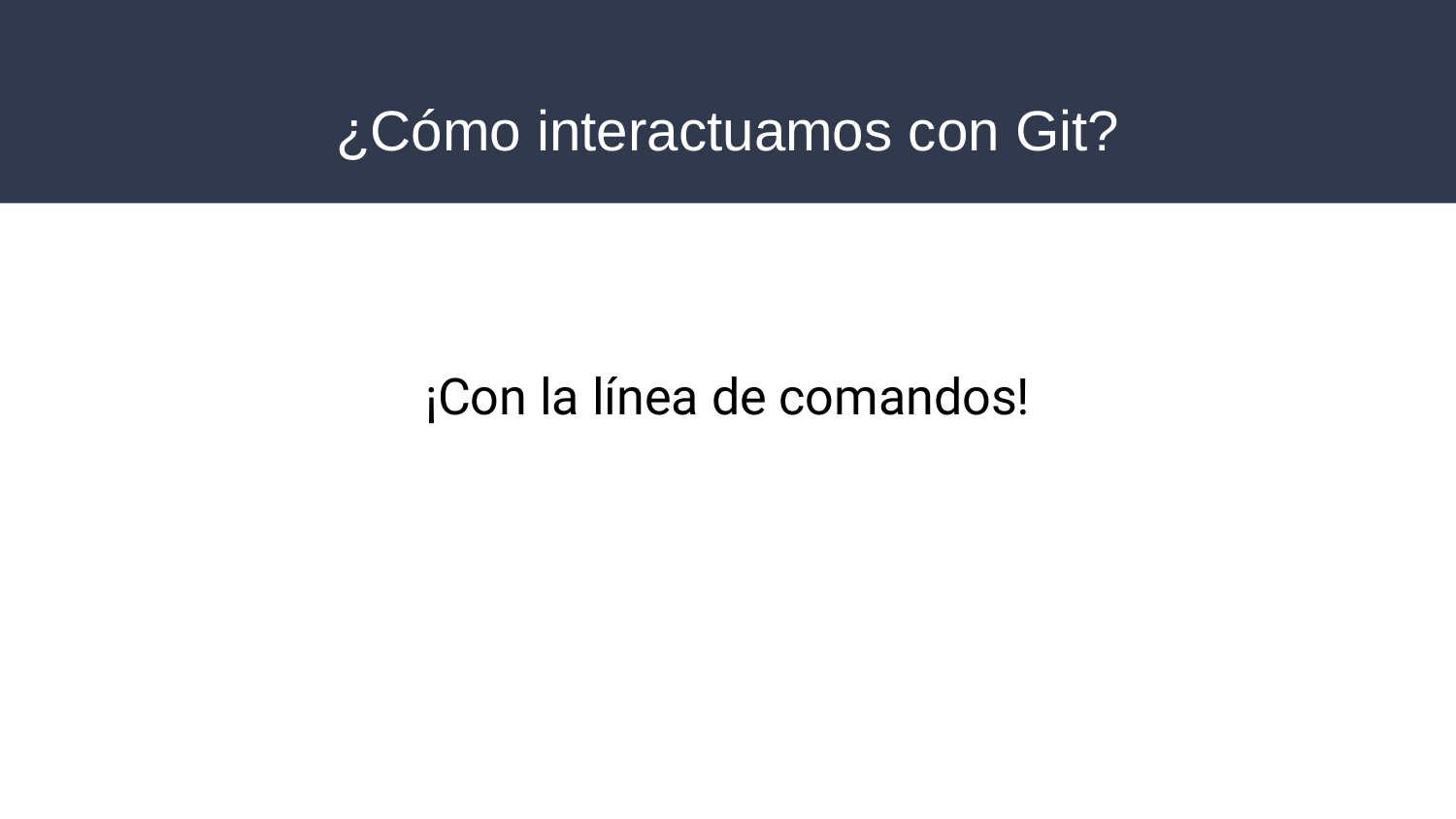

# ¿Cómo interactuamos con Git?
¡Con la línea de comandos!